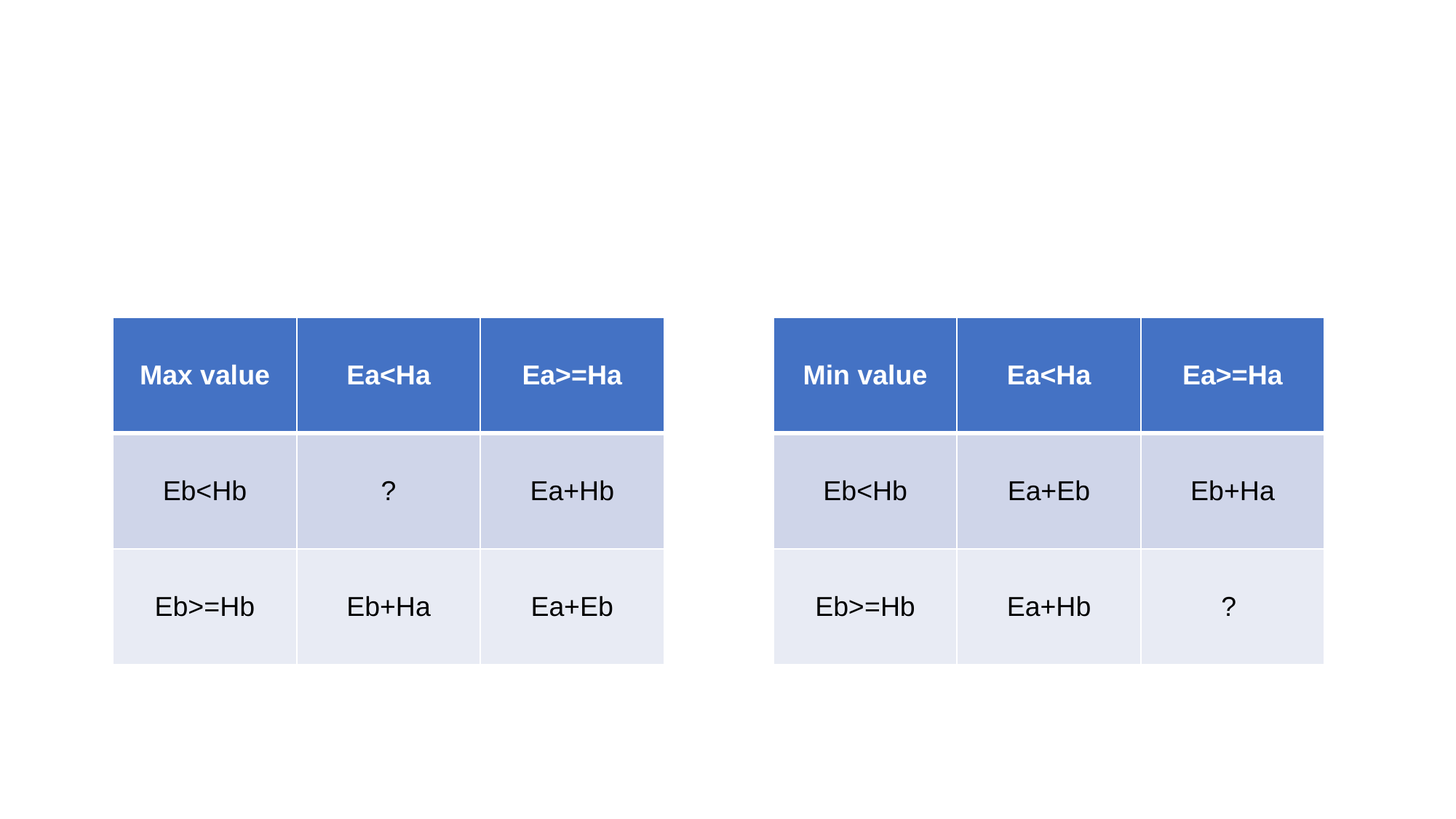

#
| Max value | Ea<Ha | Ea>=Ha |
| --- | --- | --- |
| Eb<Hb | ? | Ea+Hb |
| Eb>=Hb | Eb+Ha | Ea+Eb |
| Min value | Ea<Ha | Ea>=Ha |
| --- | --- | --- |
| Eb<Hb | Ea+Eb | Eb+Ha |
| Eb>=Hb | Ea+Hb | ? |